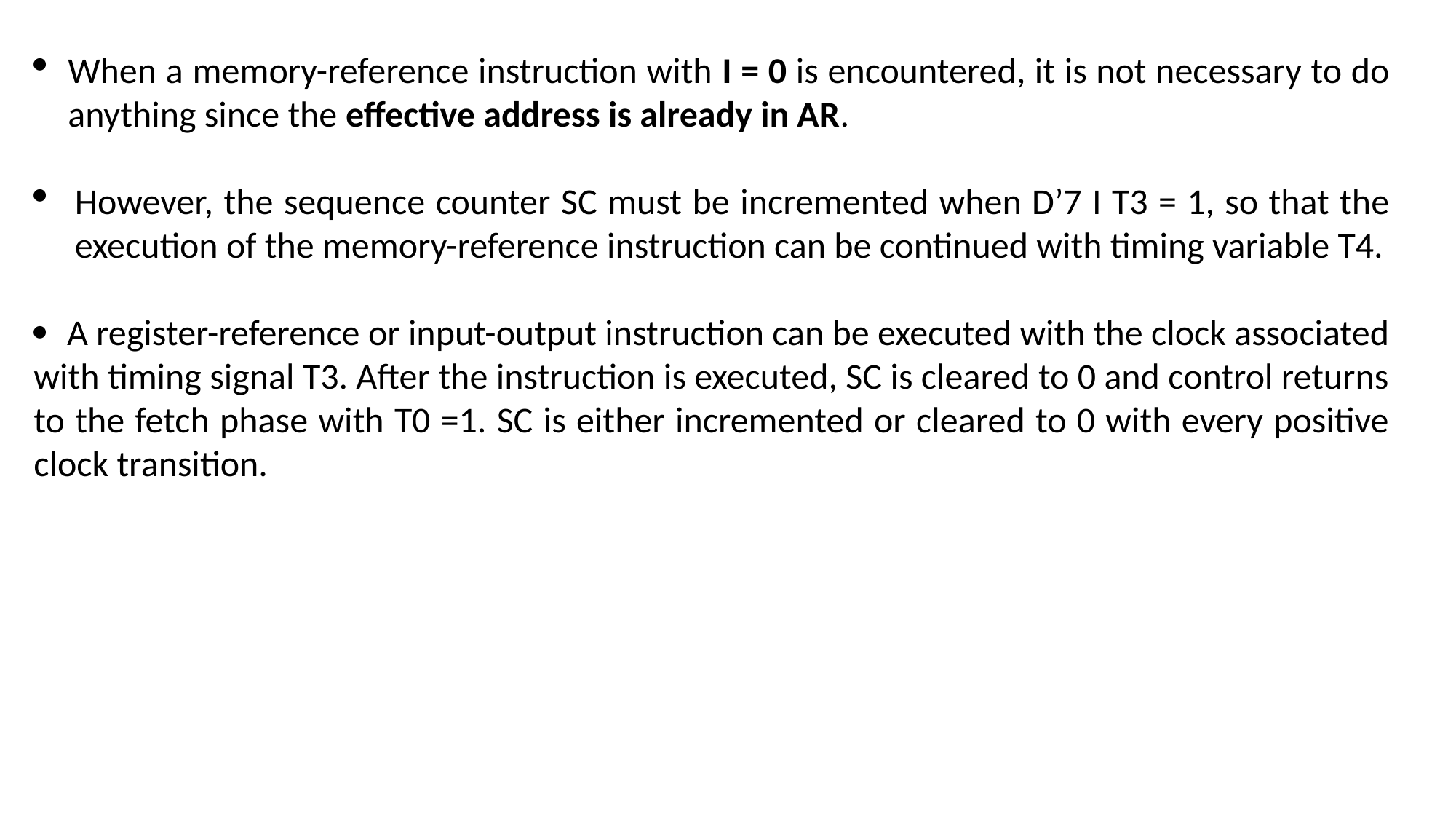

When a memory-reference instruction with I = 0 is encountered, it is not necessary to do anything since the effective address is already in AR.

However, the sequence counter SC must be incremented when D’7 I T3 = 1, so that the execution of the memory-reference instruction can be continued with timing variable T4.

• A register-reference or input-output instruction can be executed with the clock associated with timing signal T3. After the instruction is executed, SC is cleared to 0 and control returns to the fetch phase with T0 =1. SC is either incremented or cleared to 0 with every positive clock transition.